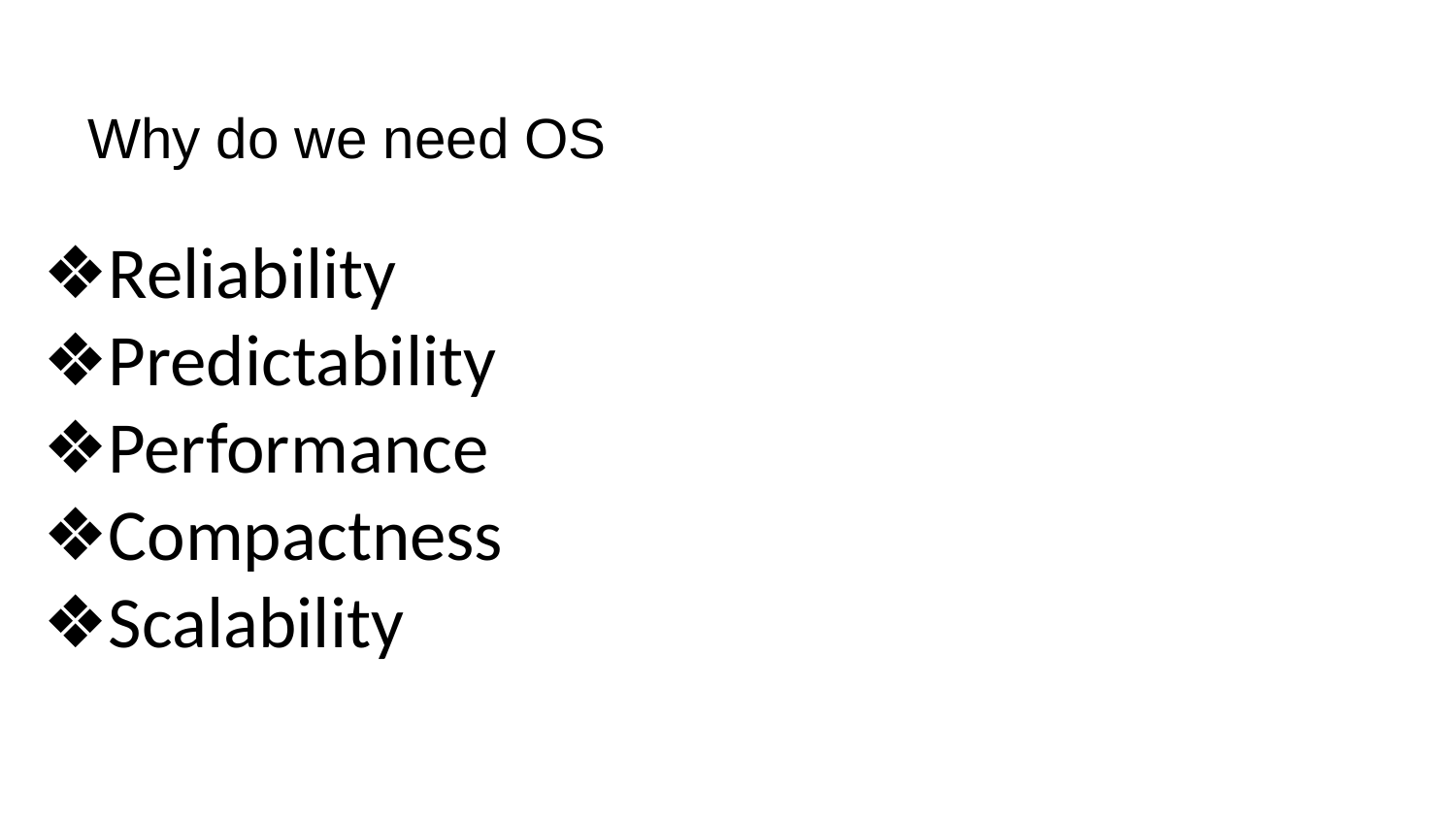

# Why do we need OS
❖Reliability
❖Predictability
❖Performance
❖Compactness
❖Scalability